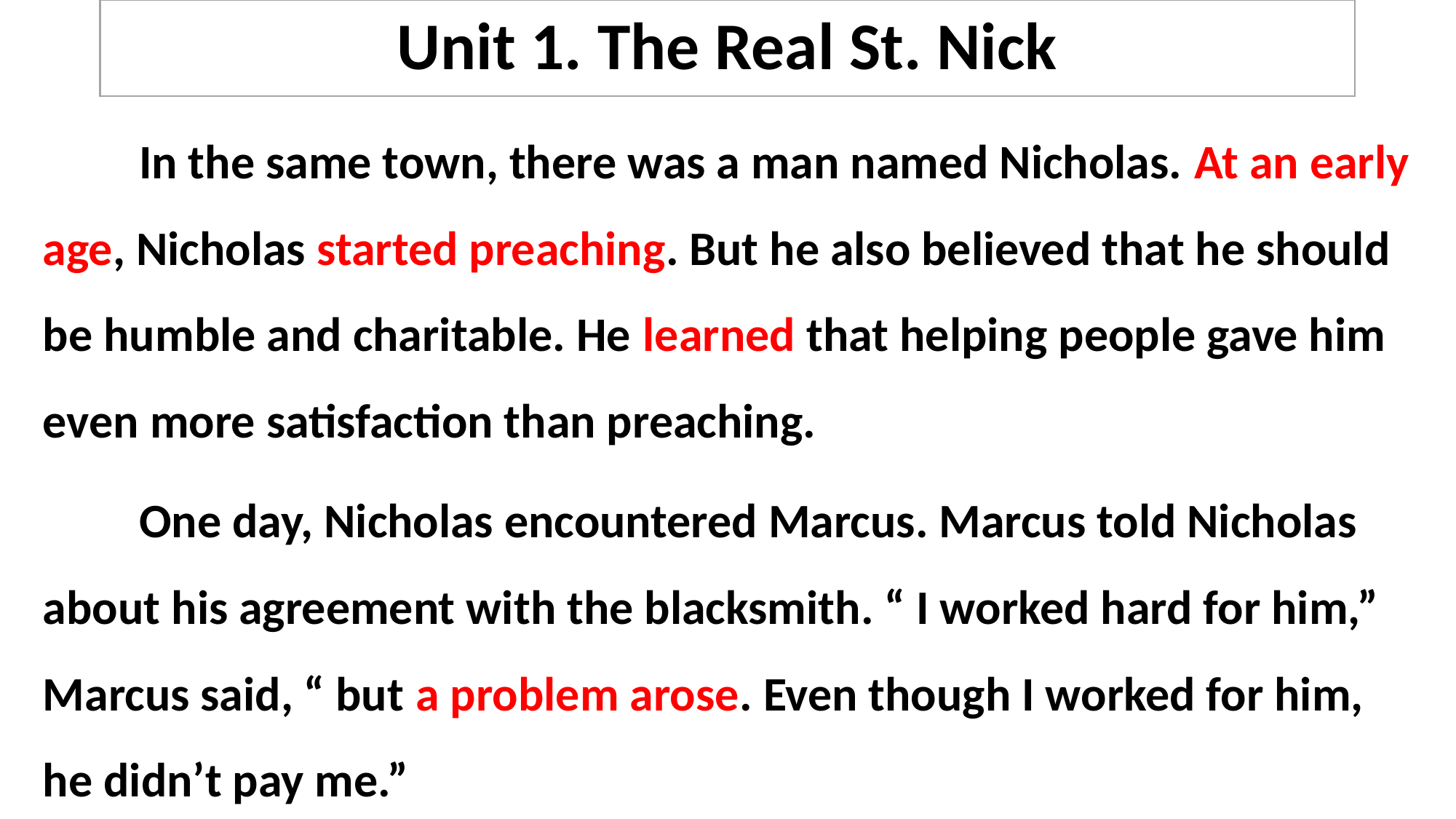

# Unit 1. The Real St. Nick
	In the same town, there was a man named Nicholas. At an early age, Nicholas started preaching. But he also believed that he should be humble and charitable. He learned that helping people gave him even more satisfaction than preaching.
	One day, Nicholas encountered Marcus. Marcus told Nicholas about his agreement with the blacksmith. “ I worked hard for him,” Marcus said, “ but a problem arose. Even though I worked for him, he didn’t pay me.”